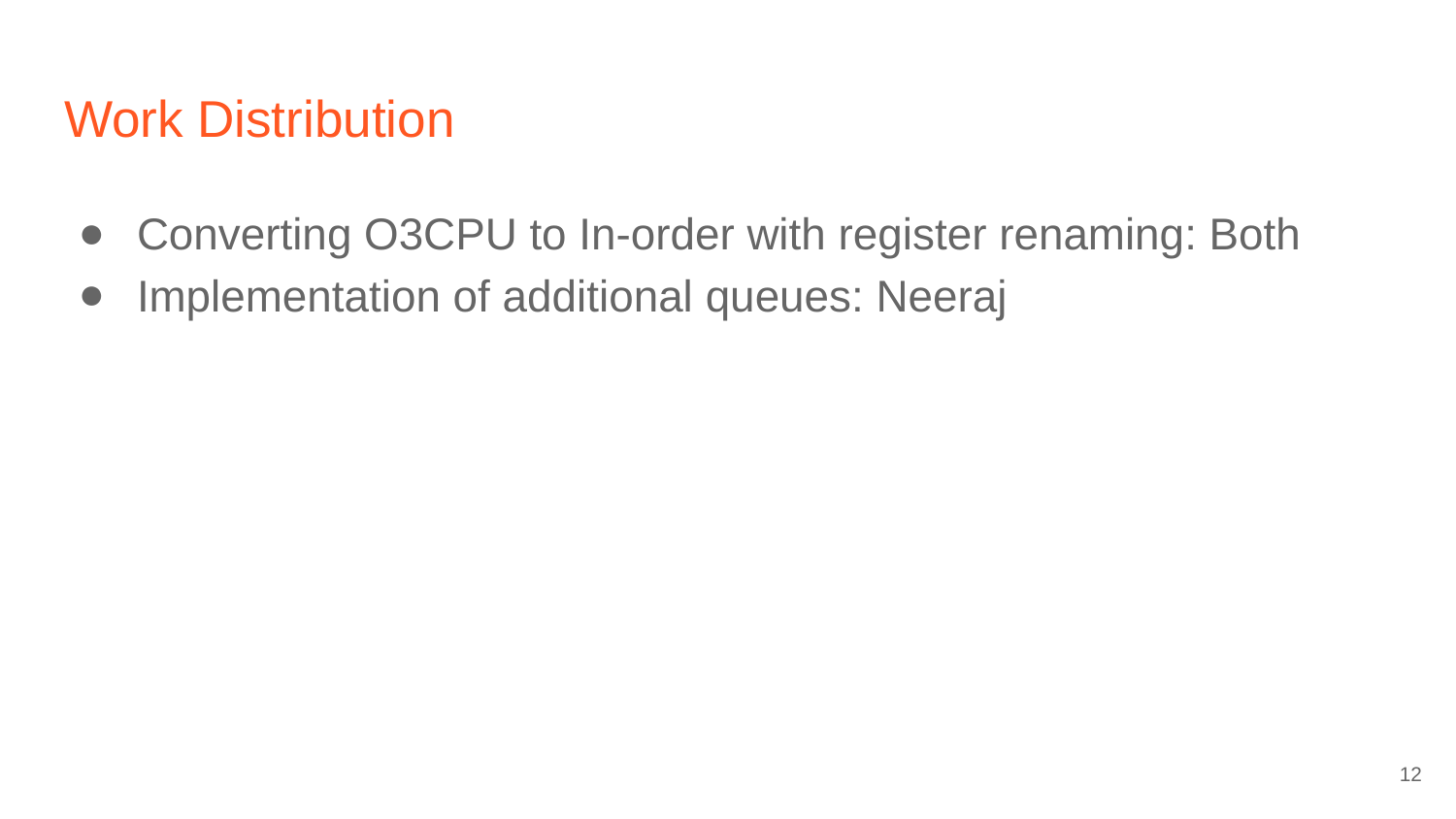

# Work Distribution
Converting O3CPU to In-order with register renaming: Both
Implementation of additional queues: Neeraj
12